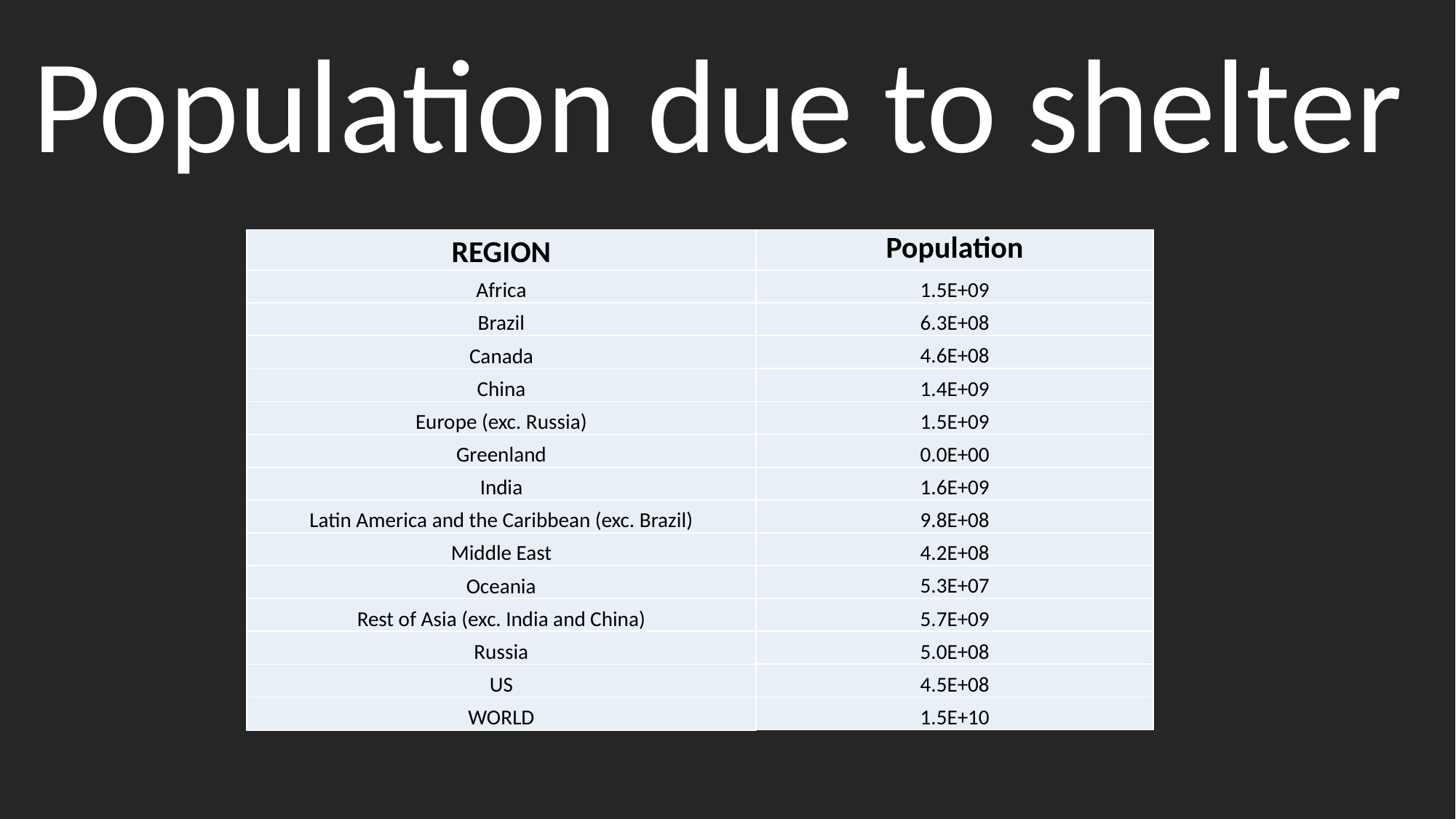

# Population due to shelter
| REGION |
| --- |
| Africa |
| Brazil |
| Canada |
| China |
| Europe (exc. Russia) |
| Greenland |
| India |
| Latin America and the Caribbean (exc. Brazil) |
| Middle East |
| Oceania |
| Rest of Asia (exc. India and China) |
| Russia |
| US |
| WORLD |
| Population |
| --- |
| 1.5E+09 |
| 6.3E+08 |
| 4.6E+08 |
| 1.4E+09 |
| 1.5E+09 |
| 0.0E+00 |
| 1.6E+09 |
| 9.8E+08 |
| 4.2E+08 |
| 5.3E+07 |
| 5.7E+09 |
| 5.0E+08 |
| 4.5E+08 |
| 1.5E+10 |